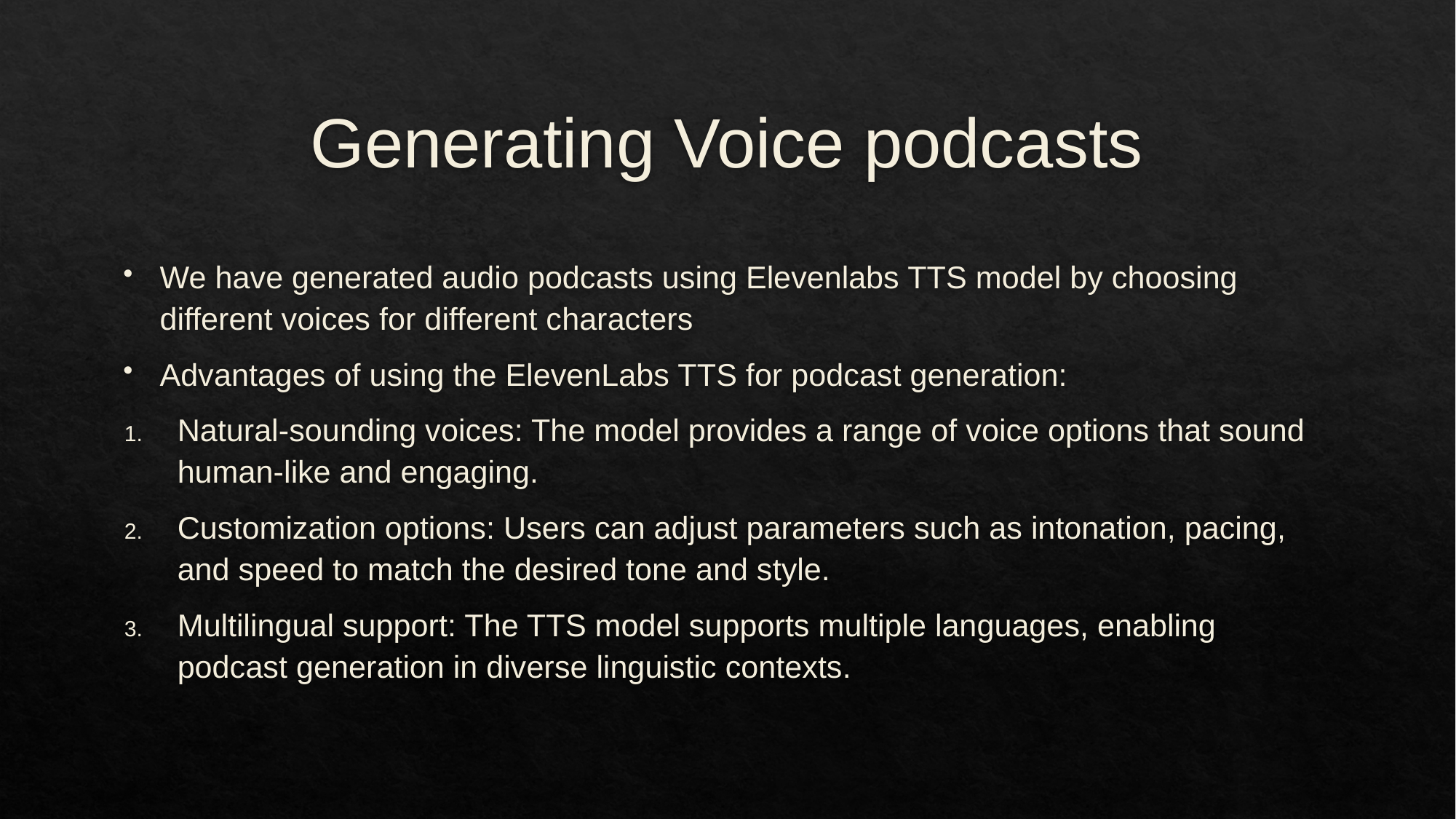

# Generating Voice podcasts
We have generated audio podcasts using Elevenlabs TTS model by choosing different voices for different characters
Advantages of using the ElevenLabs TTS for podcast generation:
Natural-sounding voices: The model provides a range of voice options that sound human-like and engaging.
Customization options: Users can adjust parameters such as intonation, pacing, and speed to match the desired tone and style.
Multilingual support: The TTS model supports multiple languages, enabling podcast generation in diverse linguistic contexts.